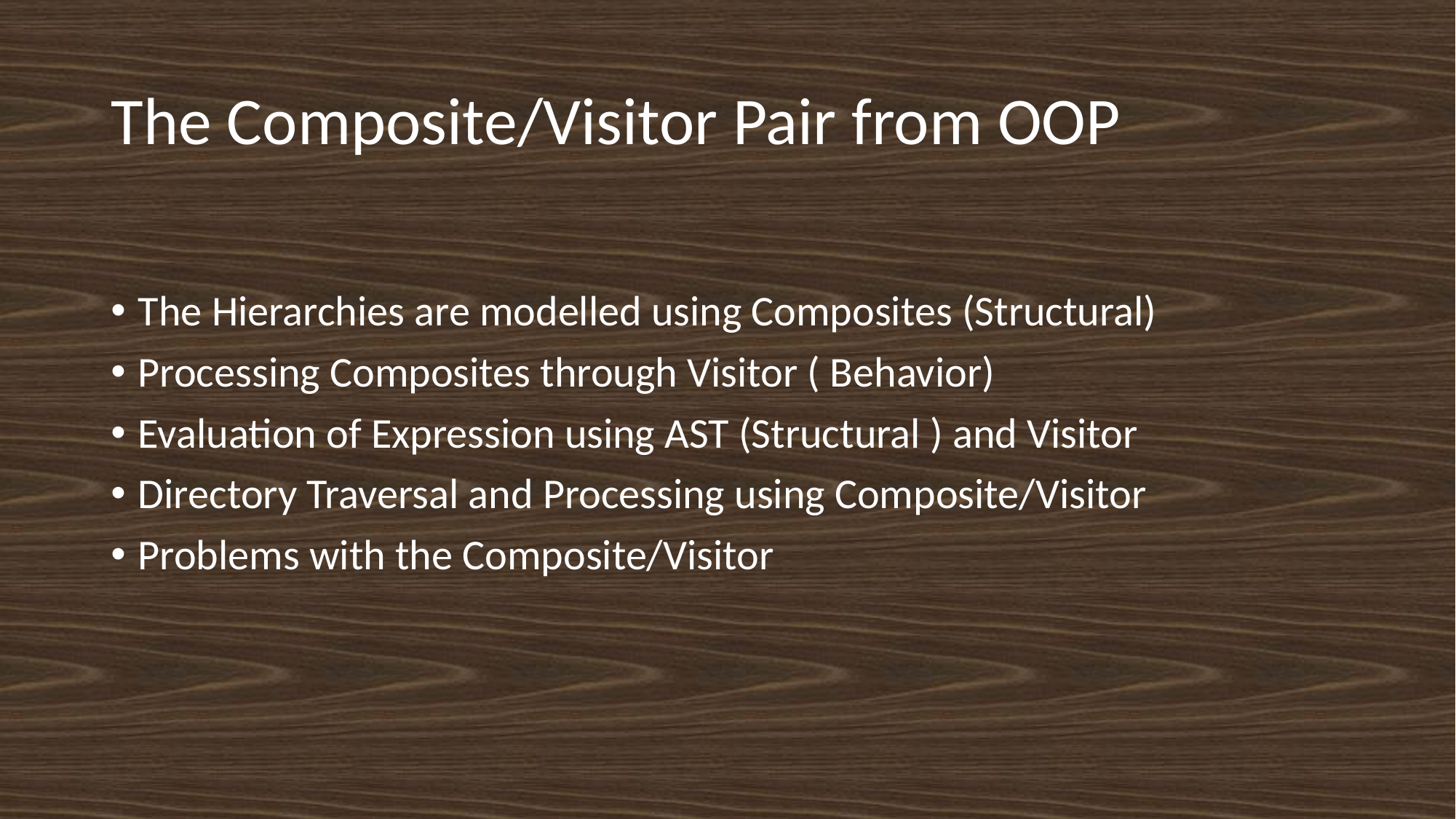

# The Composite/Visitor Pair from OOP

The Hierarchies are modelled using Composites (Structural)
Processing Composites through Visitor ( Behavior)
Evaluation of Expression using AST (Structural ) and Visitor
Directory Traversal and Processing using Composite/Visitor
Problems with the Composite/Visitor